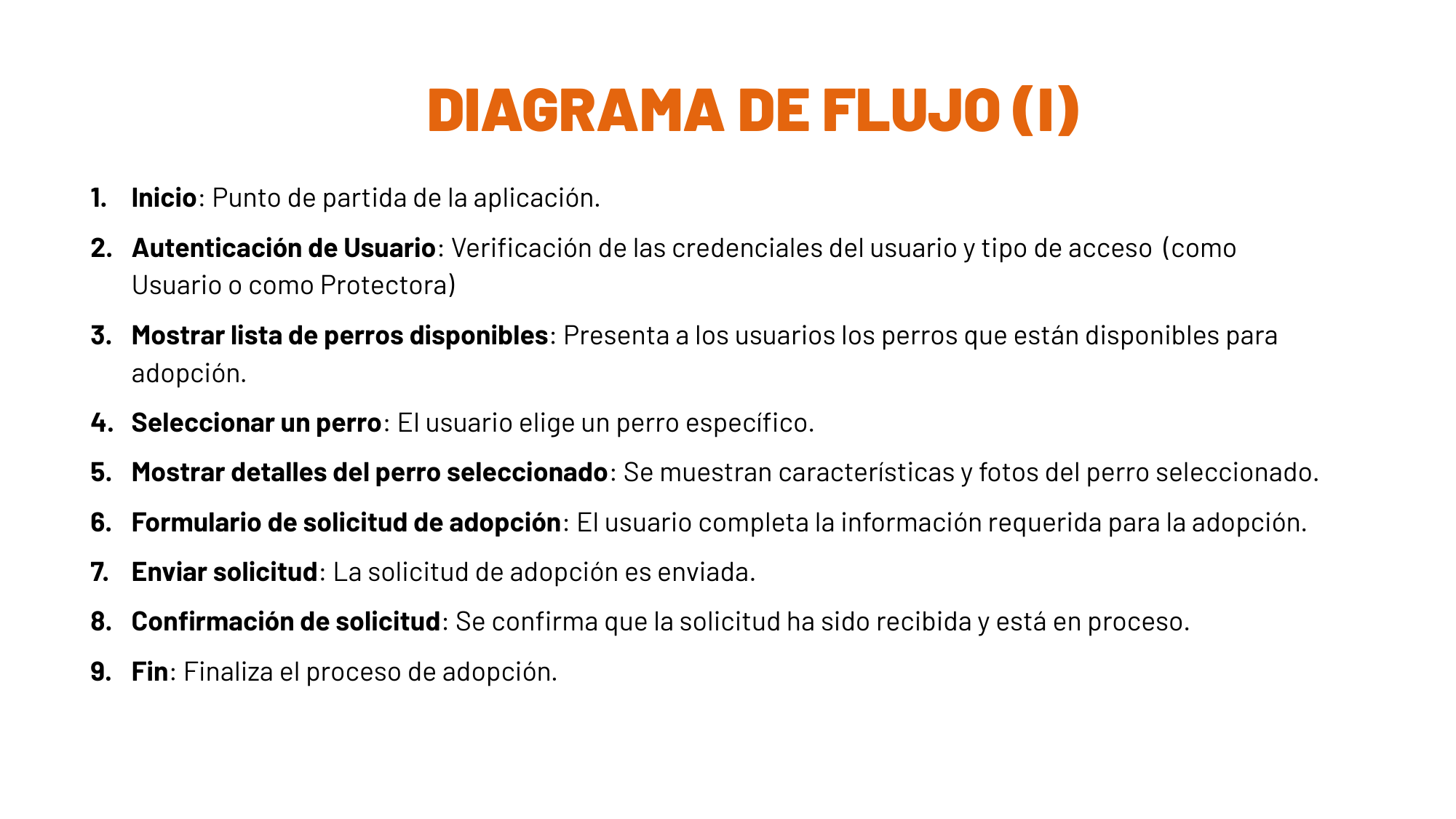

DIAGRAMA DE FLUJO (I)

Inicio: Punto de partida de la aplicación.
Autenticación de Usuario: Verificación de las credenciales del usuario y tipo de acceso  (como Usuario o como Protectora)
Mostrar lista de perros disponibles: Presenta a los usuarios los perros que están disponibles para adopción.
Seleccionar un perro: El usuario elige un perro específico.
Mostrar detalles del perro seleccionado: Se muestran características y fotos del perro seleccionado.
Formulario de solicitud de adopción: El usuario completa la información requerida para la adopción.
Enviar solicitud: La solicitud de adopción es enviada.
Confirmación de solicitud: Se confirma que la solicitud ha sido recibida y está en proceso.
Fin: Finaliza el proceso de adopción.